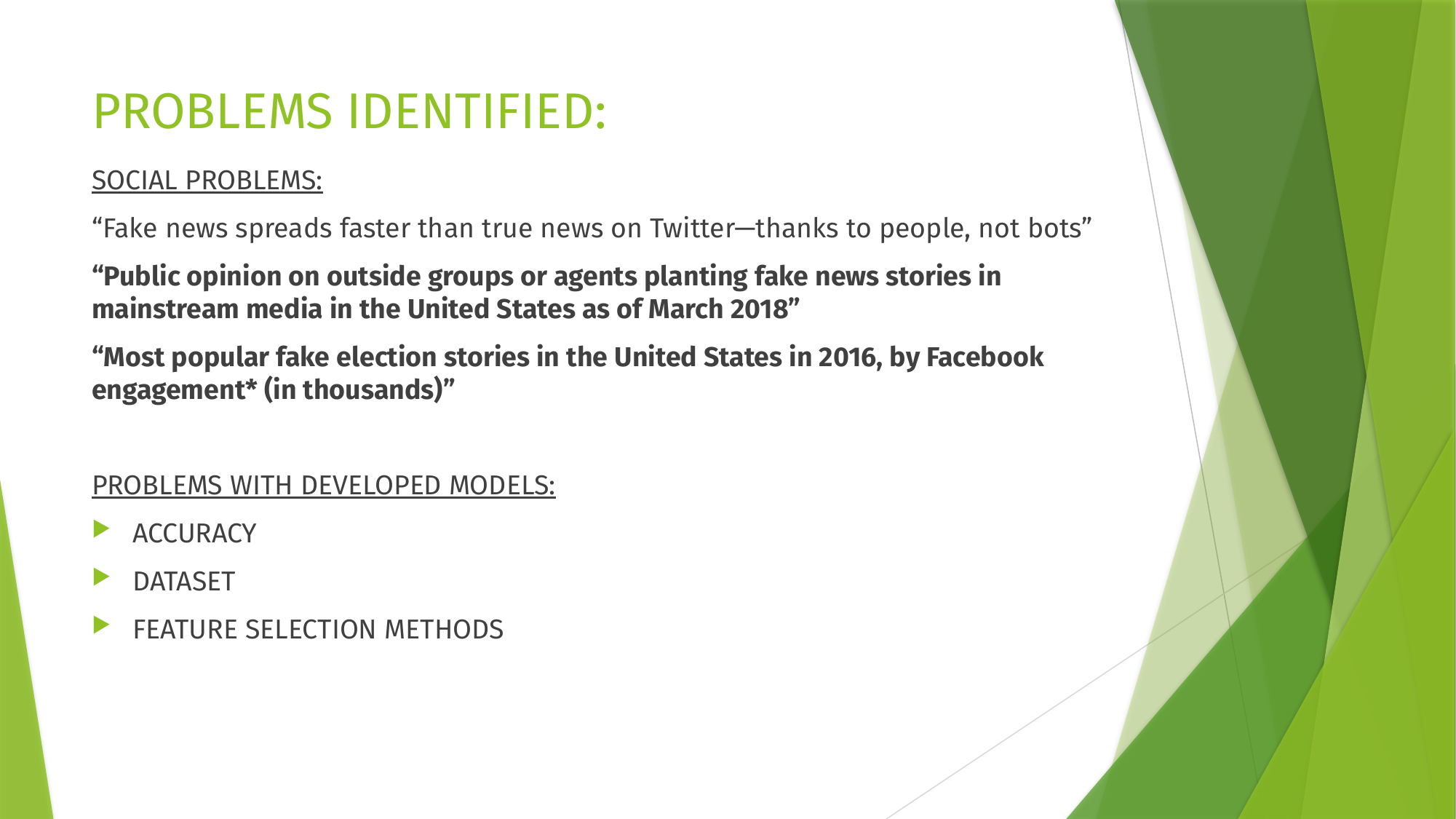

# PROBLEMS IDENTIFIED:
SOCIAL PROBLEMS:
“Fake news spreads faster than true news on Twitter—thanks to people, not bots”
“Public opinion on outside groups or agents planting fake news stories in     mainstream media in the United States as of March 2018”
“Most popular fake election stories in the United States in 2016, by Facebook engagement* (in thousands)”

PROBLEMS WITH DEVELOPED MODELS:
ACCURACY
DATASET
FEATURE SELECTION METHODS